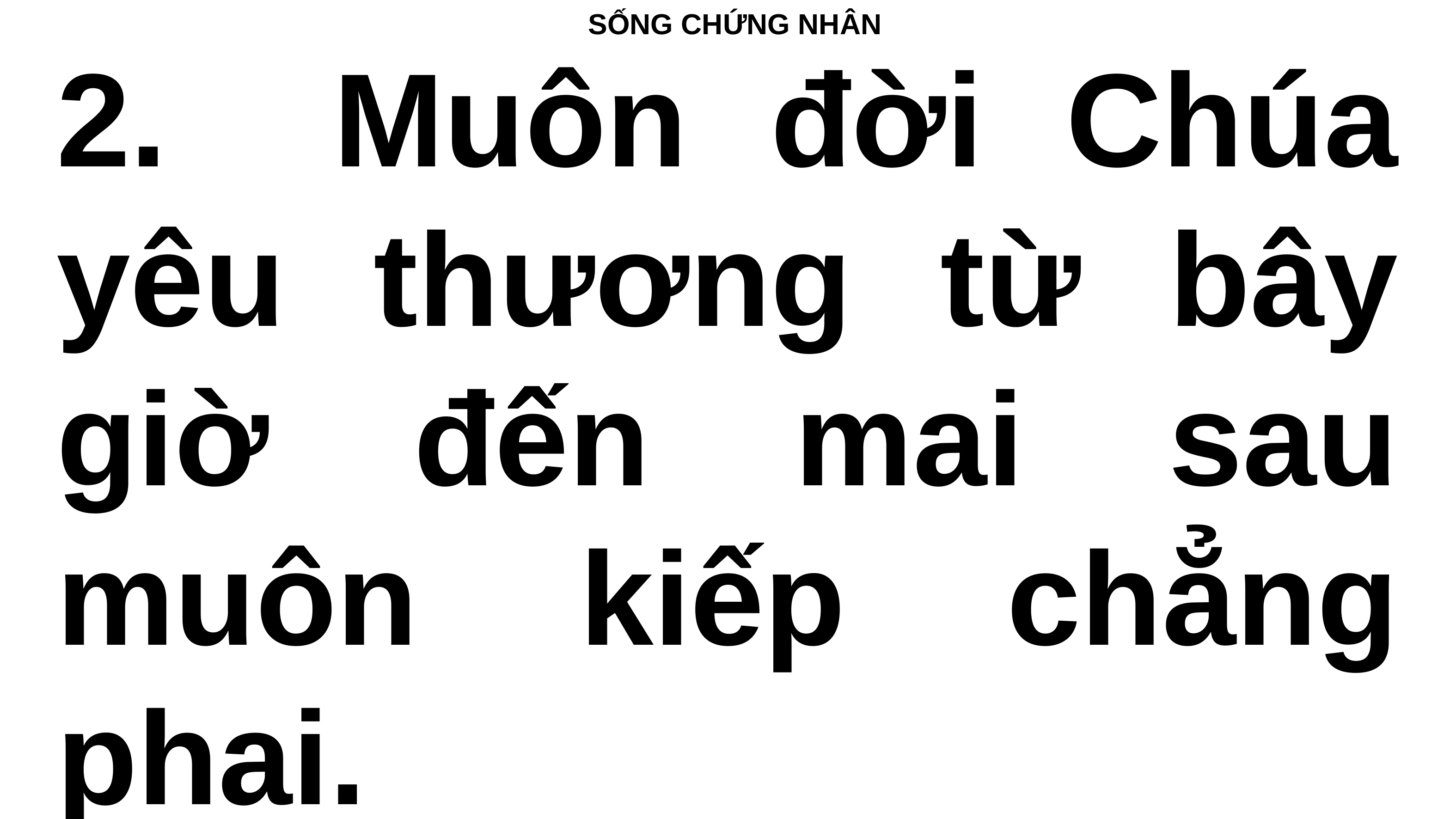

# SỐNG CHỨNG NHÂN
2.  Muôn đời Chúa yêu thương từ bây giờ đến mai sau muôn kiếp chẳng phai.